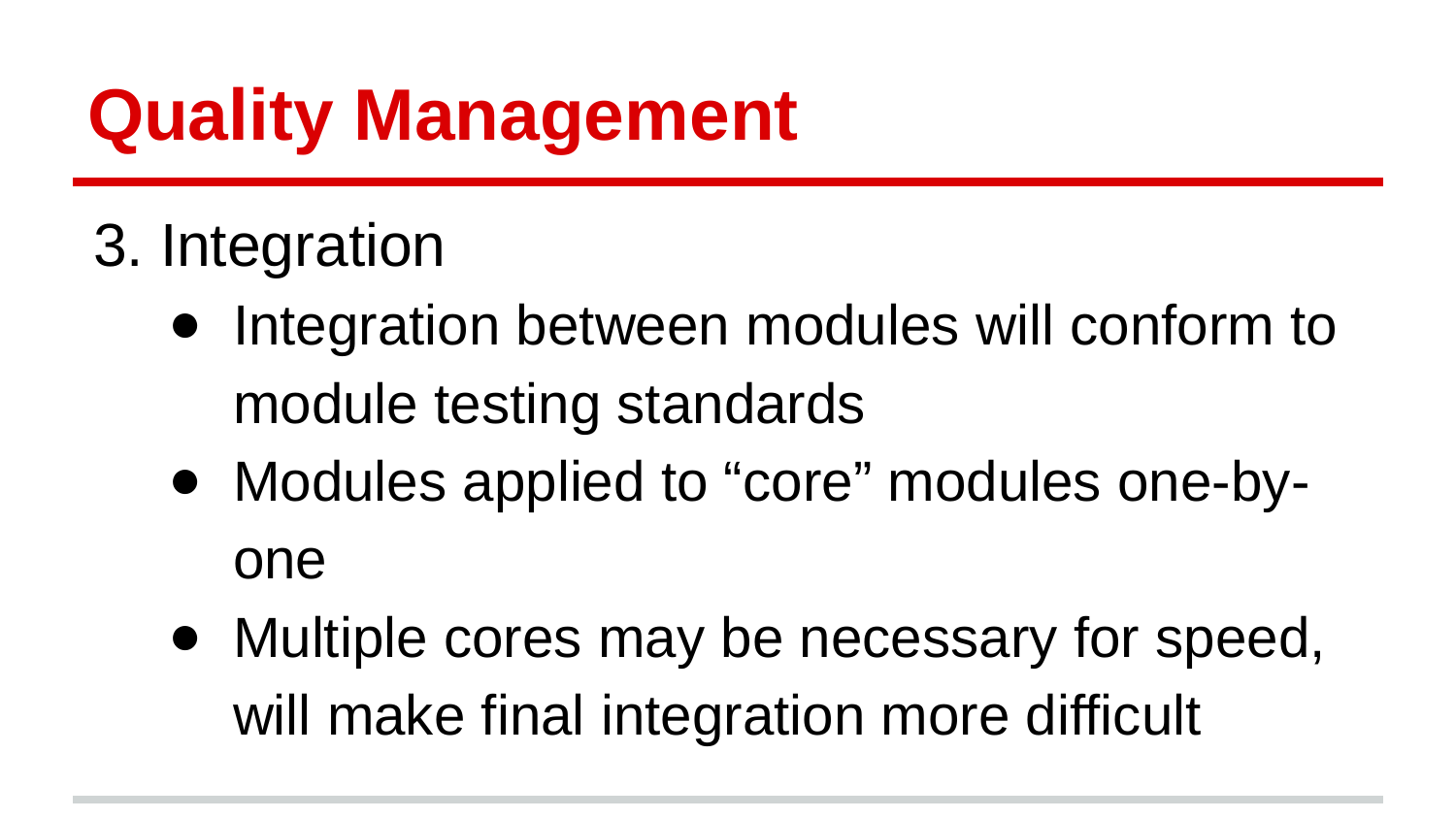

# Quality Management
Integration
Integration between modules will conform to module testing standards
Modules applied to “core” modules one-by-one
Multiple cores may be necessary for speed, will make final integration more difficult